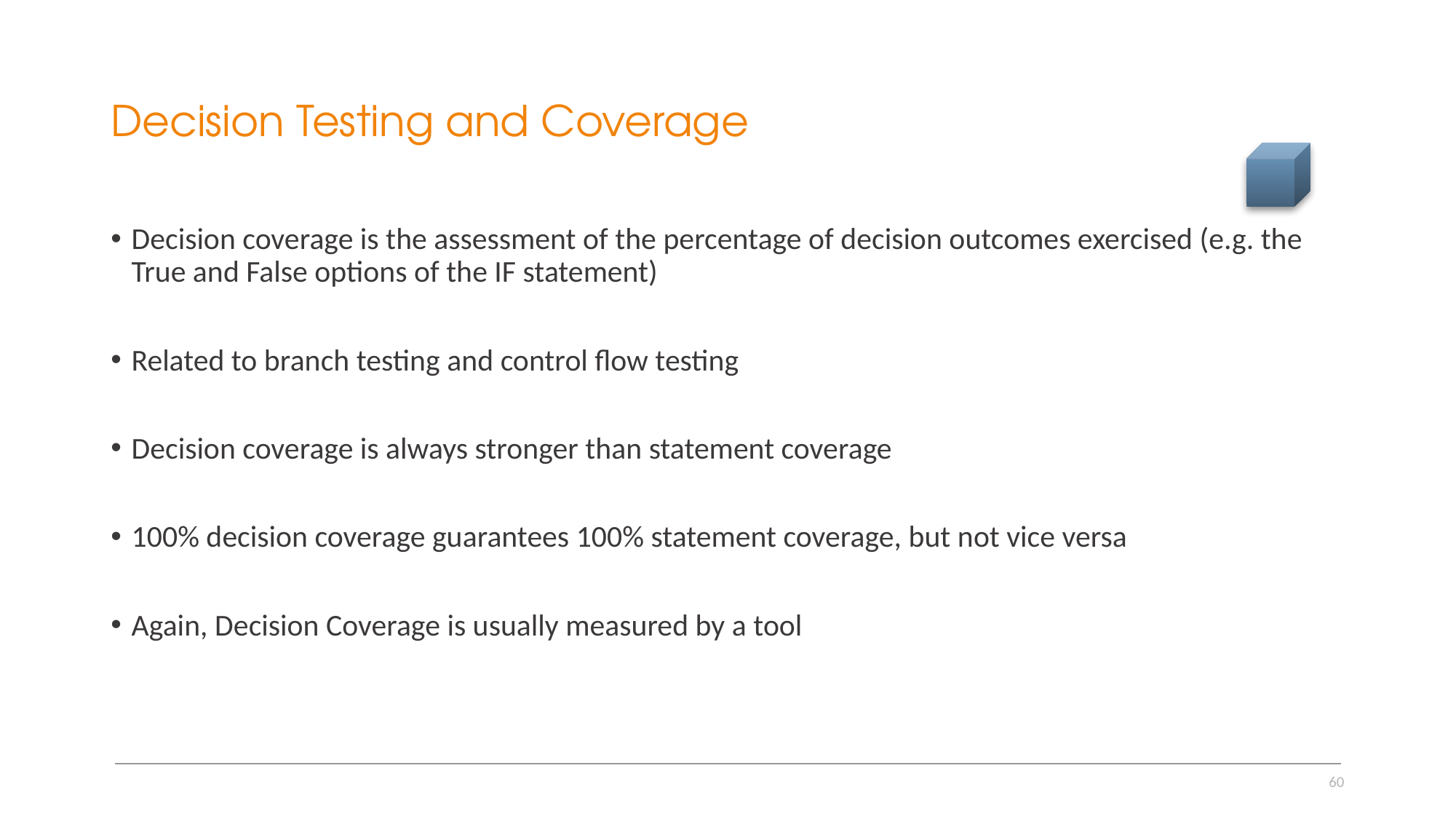

# Decision Testing and Coverage

Decision coverage is the assessment of the percentage of decision outcomes exercised (e.g. the True and False options of the IF statement)

Related to branch testing and control flow testing

Decision coverage is always stronger than statement coverage

100% decision coverage guarantees 100% statement coverage, but not vice versa

Again, Decision Coverage is usually measured by a tool

60